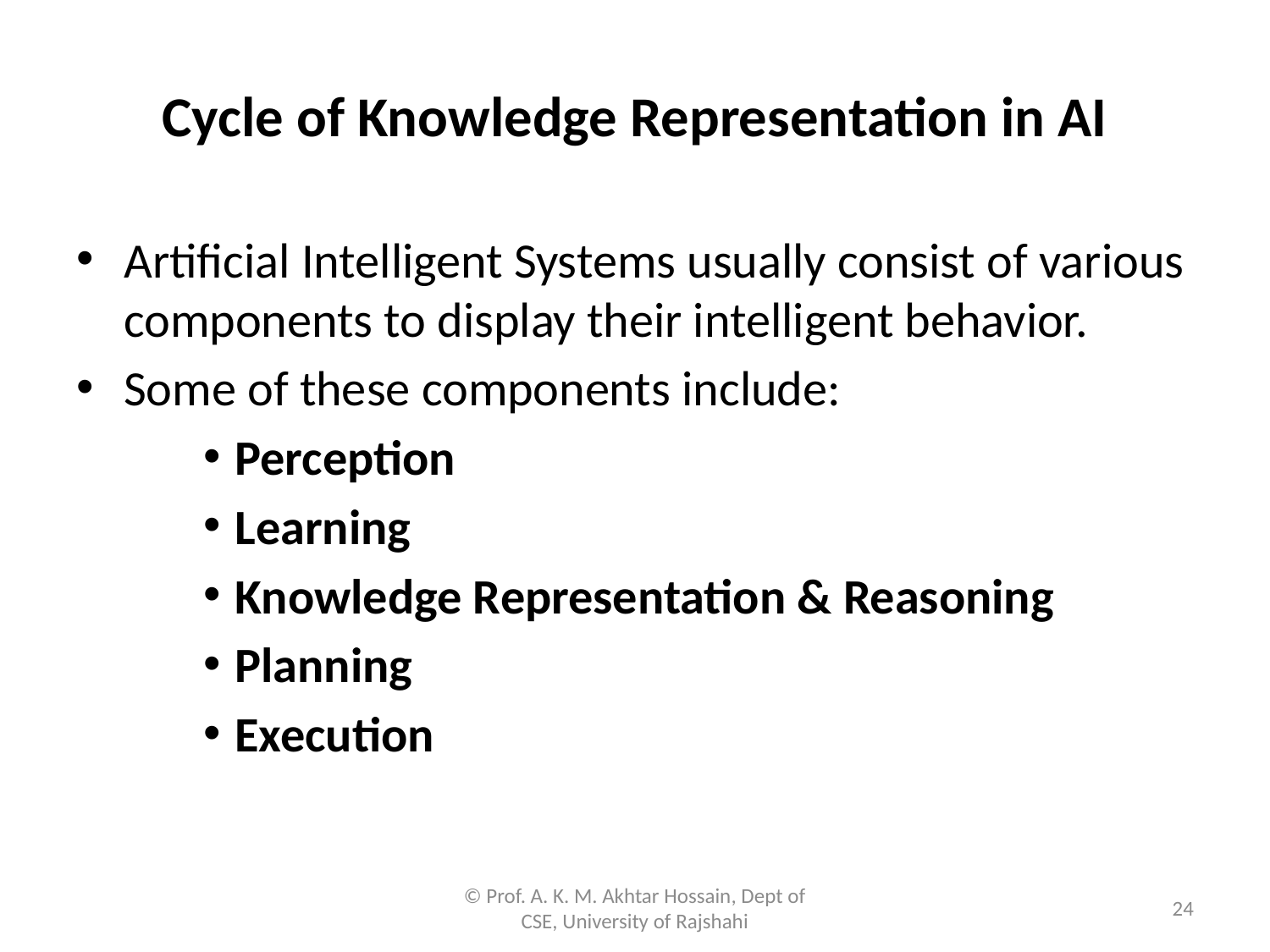

# Cycle of Knowledge Representation in AI
Artificial Intelligent Systems usually consist of various components to display their intelligent behavior.
Some of these components include:
Perception
Learning
Knowledge Representation & Reasoning
Planning
Execution

© Prof. A. K. M. Akhtar Hossain, Dept of CSE, University of Rajshahi
24